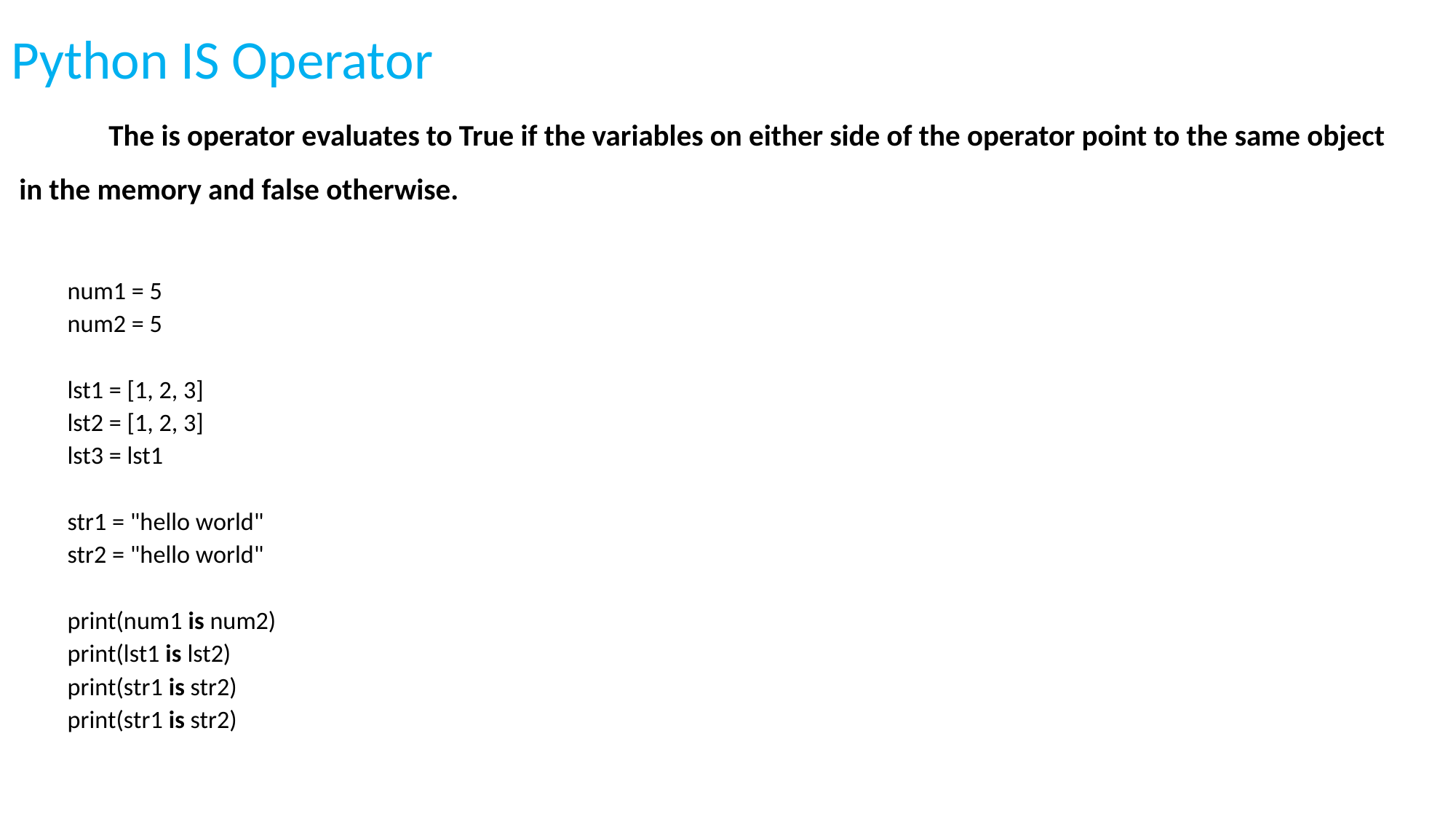

# Python IS Operator
	The is operator evaluates to True if the variables on either side of the operator point to the same object in the memory and false otherwise.

num1 = 5
num2 = 5

lst1 = [1, 2, 3]
lst2 = [1, 2, 3]
lst3 = lst1

str1 = "hello world"
str2 = "hello world"

print(num1 is num2)
print(lst1 is lst2)
print(str1 is str2)
print(str1 is str2)